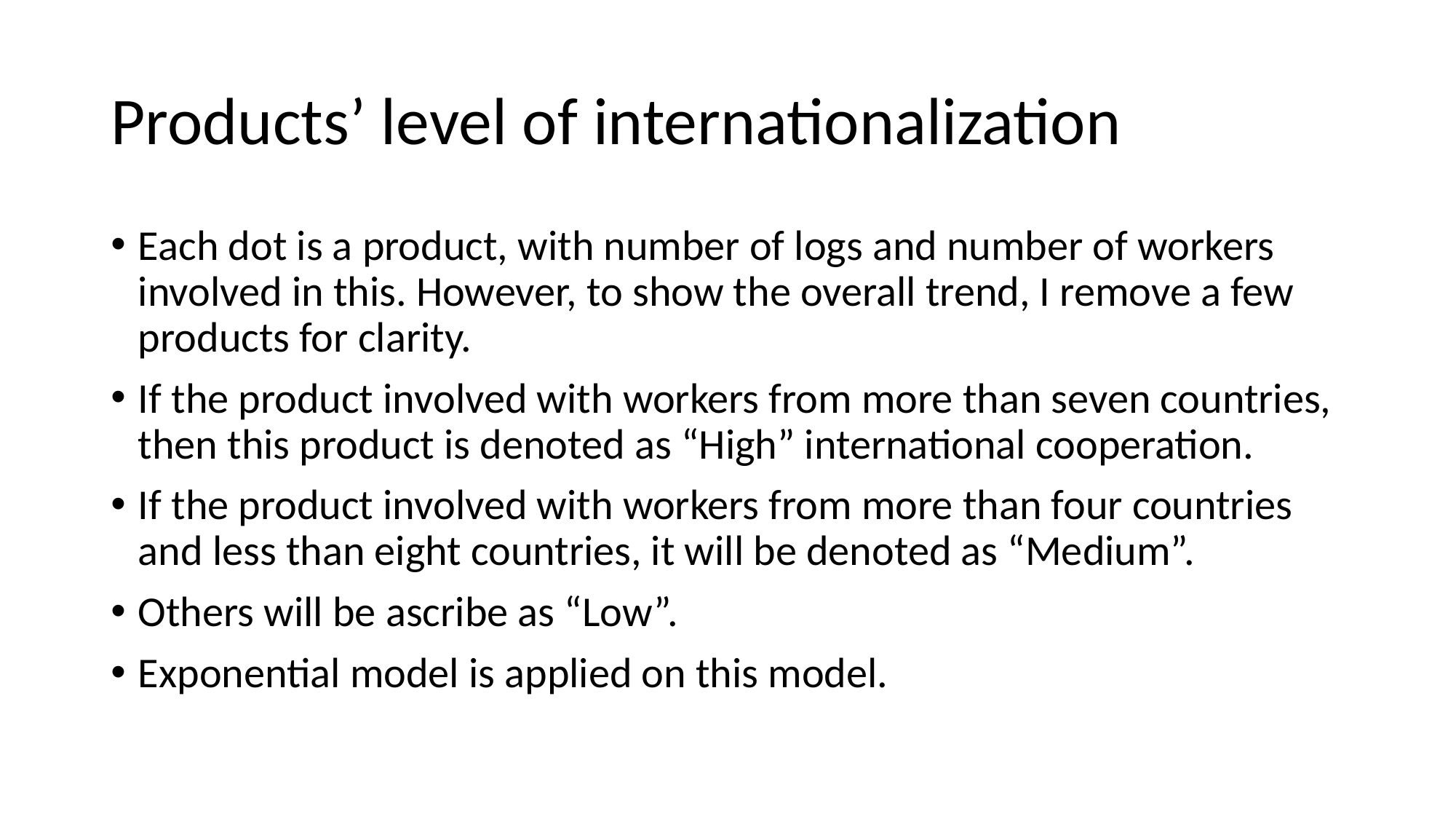

# Products’ level of internationalization
Each dot is a product, with number of logs and number of workers involved in this. However, to show the overall trend, I remove a few products for clarity.
If the product involved with workers from more than seven countries, then this product is denoted as “High” international cooperation.
If the product involved with workers from more than four countries and less than eight countries, it will be denoted as “Medium”.
Others will be ascribe as “Low”.
Exponential model is applied on this model.